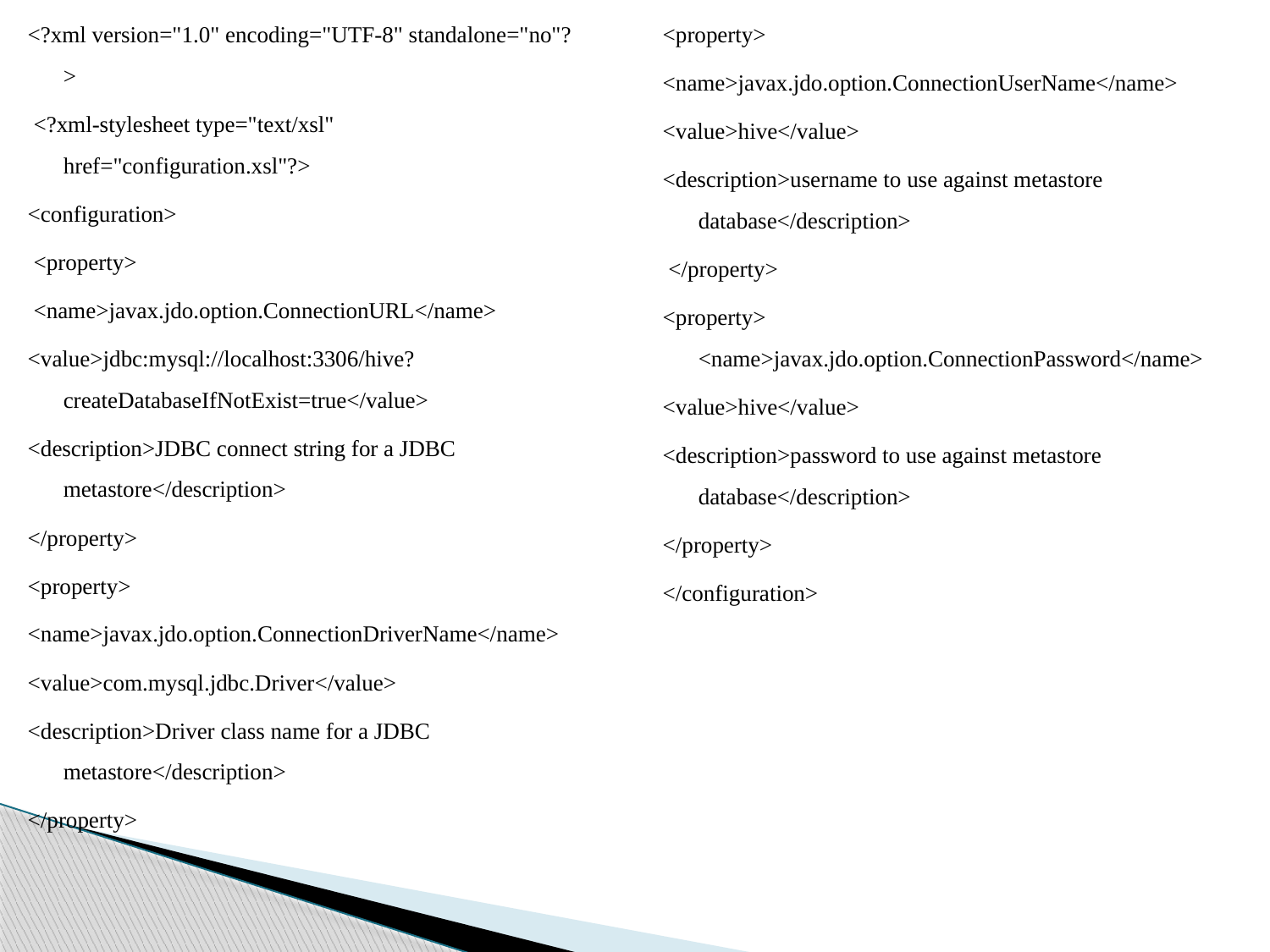

<?xml version="1.0" encoding="UTF-8" standalone="no"?>
 <?xml-stylesheet type="text/xsl" href="configuration.xsl"?>
<configuration>
 <property>
 <name>javax.jdo.option.ConnectionURL</name>
<value>jdbc:mysql://localhost:3306/hive?createDatabaseIfNotExist=true</value>
<description>JDBC connect string for a JDBC metastore</description>
</property>
<property>
<name>javax.jdo.option.ConnectionDriverName</name>
<value>com.mysql.jdbc.Driver</value>
<description>Driver class name for a JDBC metastore</description>
</property>
<property>
<name>javax.jdo.option.ConnectionUserName</name>
<value>hive</value>
<description>username to use against metastore database</description>
 </property>
<property> <name>javax.jdo.option.ConnectionPassword</name>
<value>hive</value>
<description>password to use against metastore database</description>
</property>
</configuration>